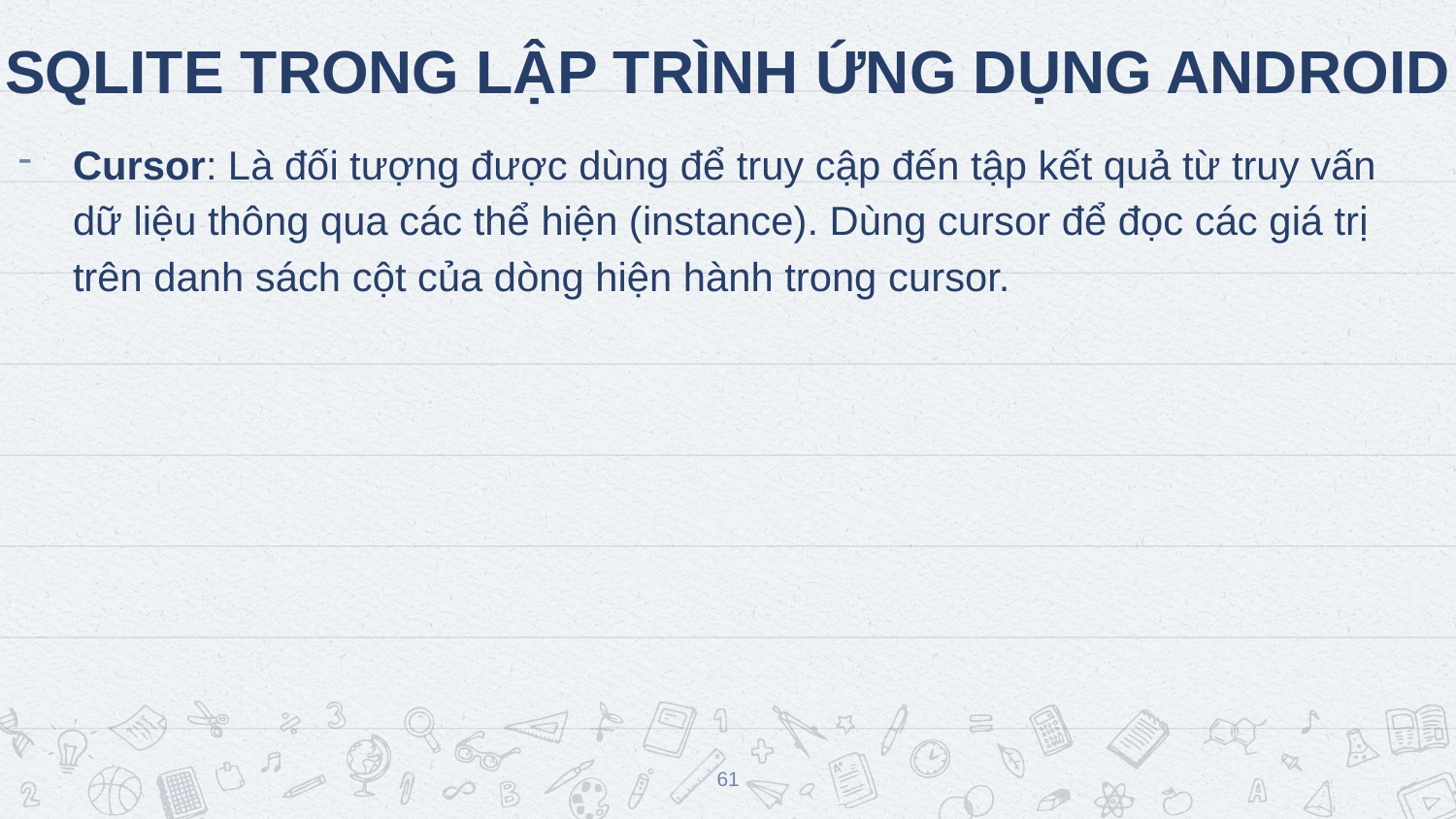

# SQLITE TRONG LẬP TRÌNH ỨNG DỤNG ANDROID
Cursor: Là đối tượng được dùng để truy cập đến tập kết quả từ truy vấn dữ liệu thông qua các thể hiện (instance). Dùng cursor để đọc các giá trị trên danh sách cột của dòng hiện hành trong cursor.
61